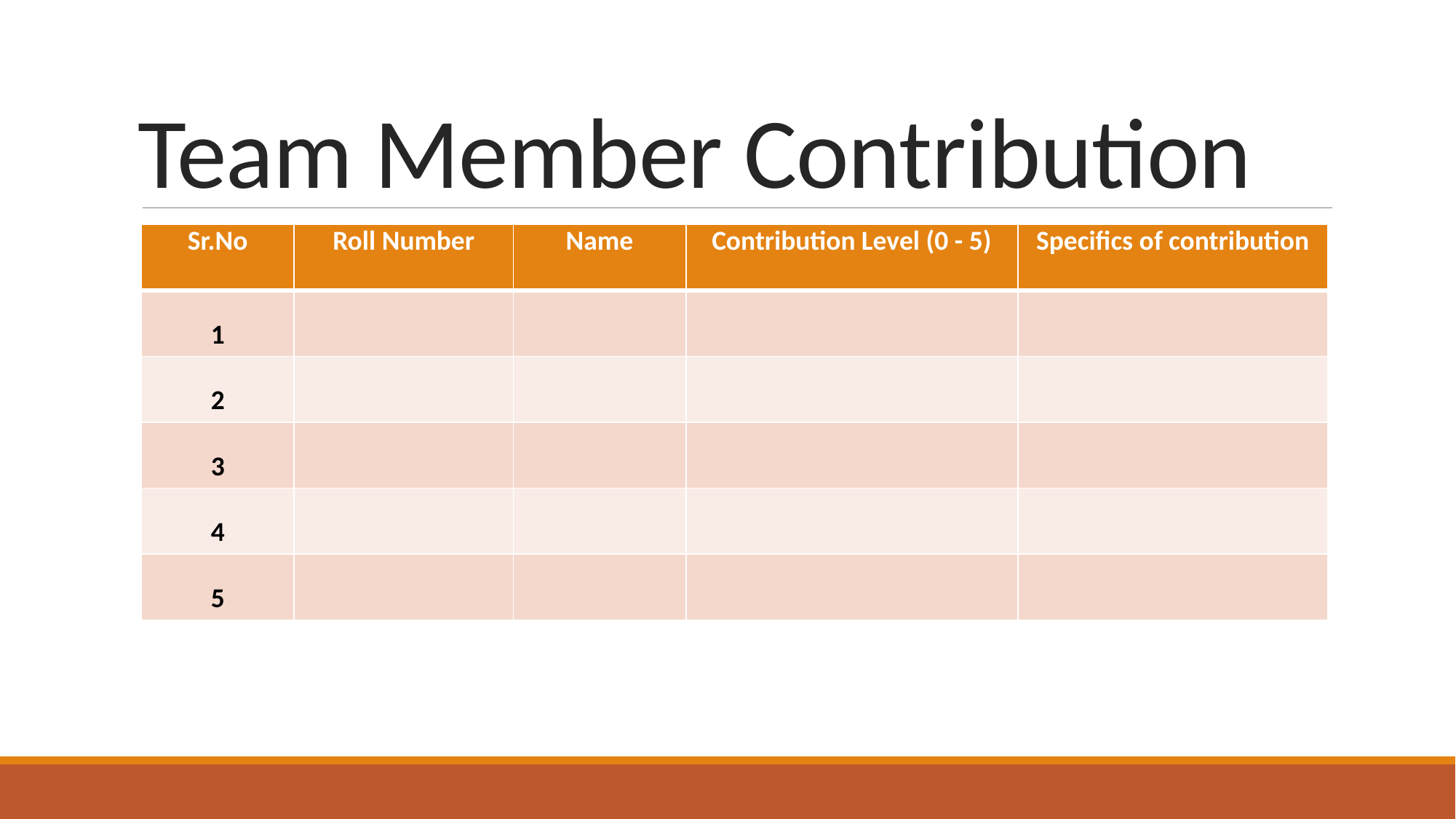

Team Member Contribution
| Sr.No | Roll Number | Name | Contribution Level (0 - 5) | Specifics of contribution |
| --- | --- | --- | --- | --- |
| 1 |  |  |  |  |
| 2 |  |  |  |  |
| 3 |  |  |  |  |
| 4 |  |  |  |  |
| 5 |  |  |  |  |